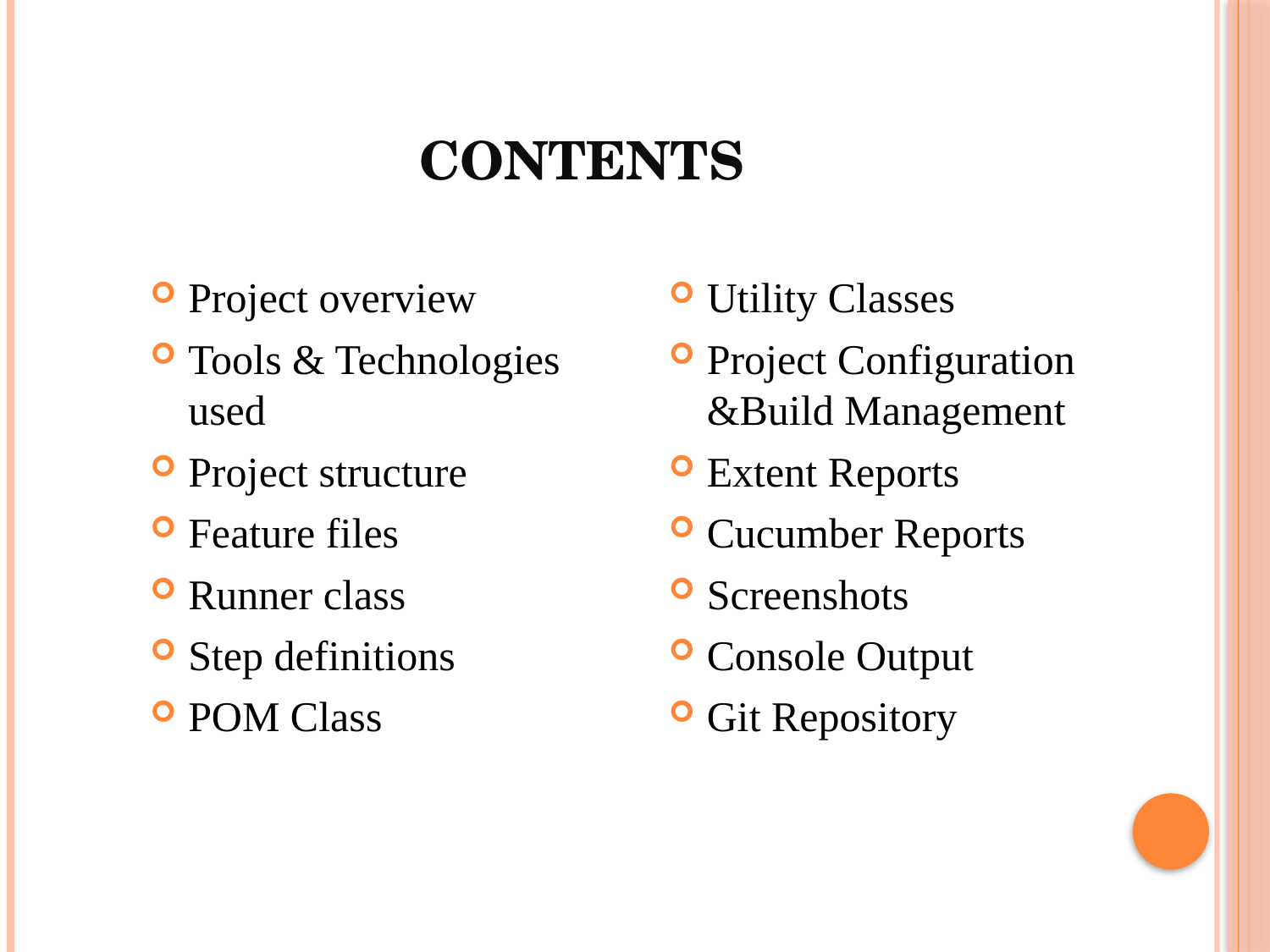

# CONTENTS
Project overview
Tools & Technologies used
Project structure
Feature files
Runner class
Step definitions
POM Class

Utility Classes
Project Configuration &Build Management
Extent Reports
Cucumber Reports
Screenshots
Console Output
Git Repository